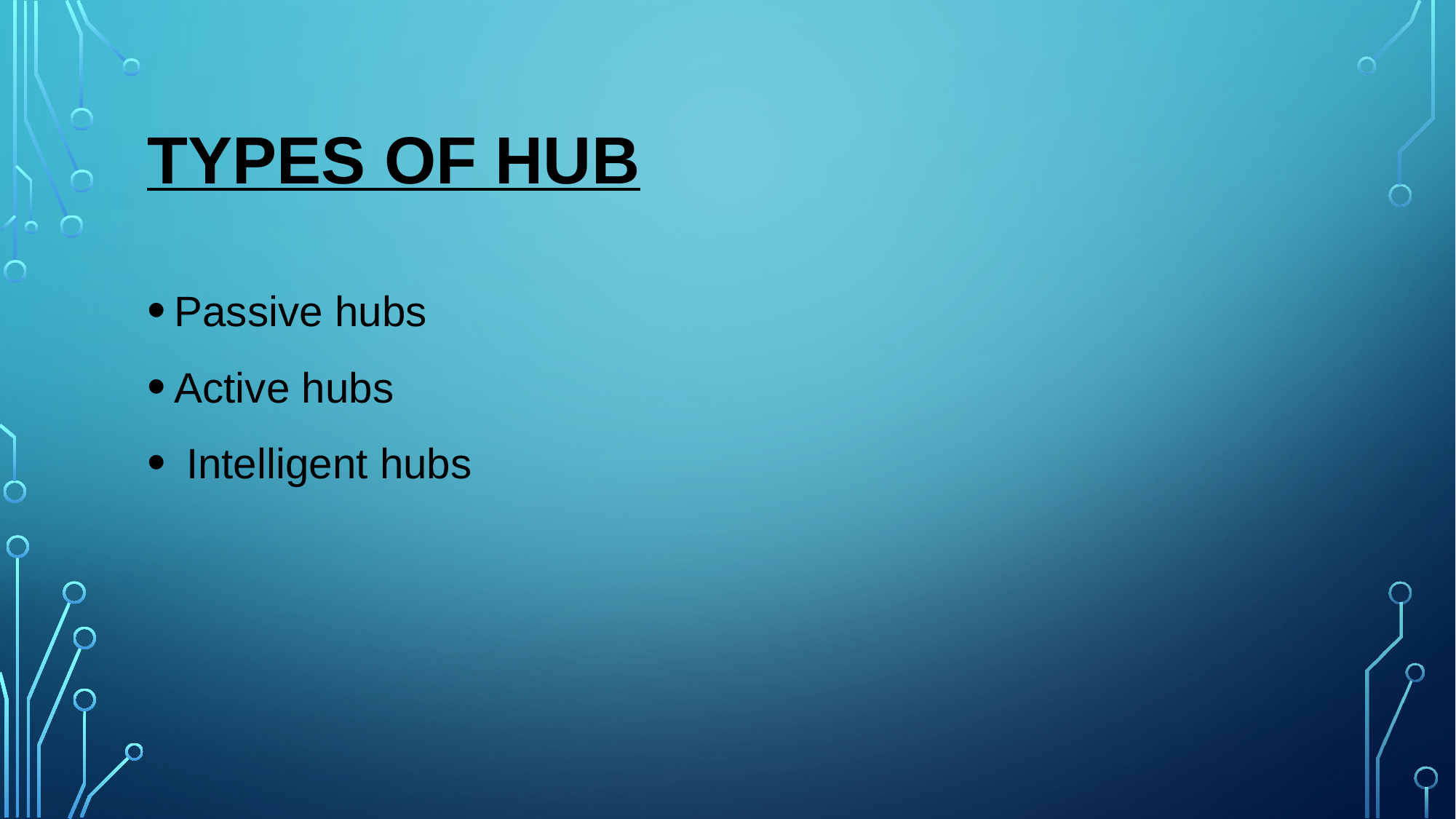

# Types of hub
Passive hubs
Active hubs
 Intelligent hubs